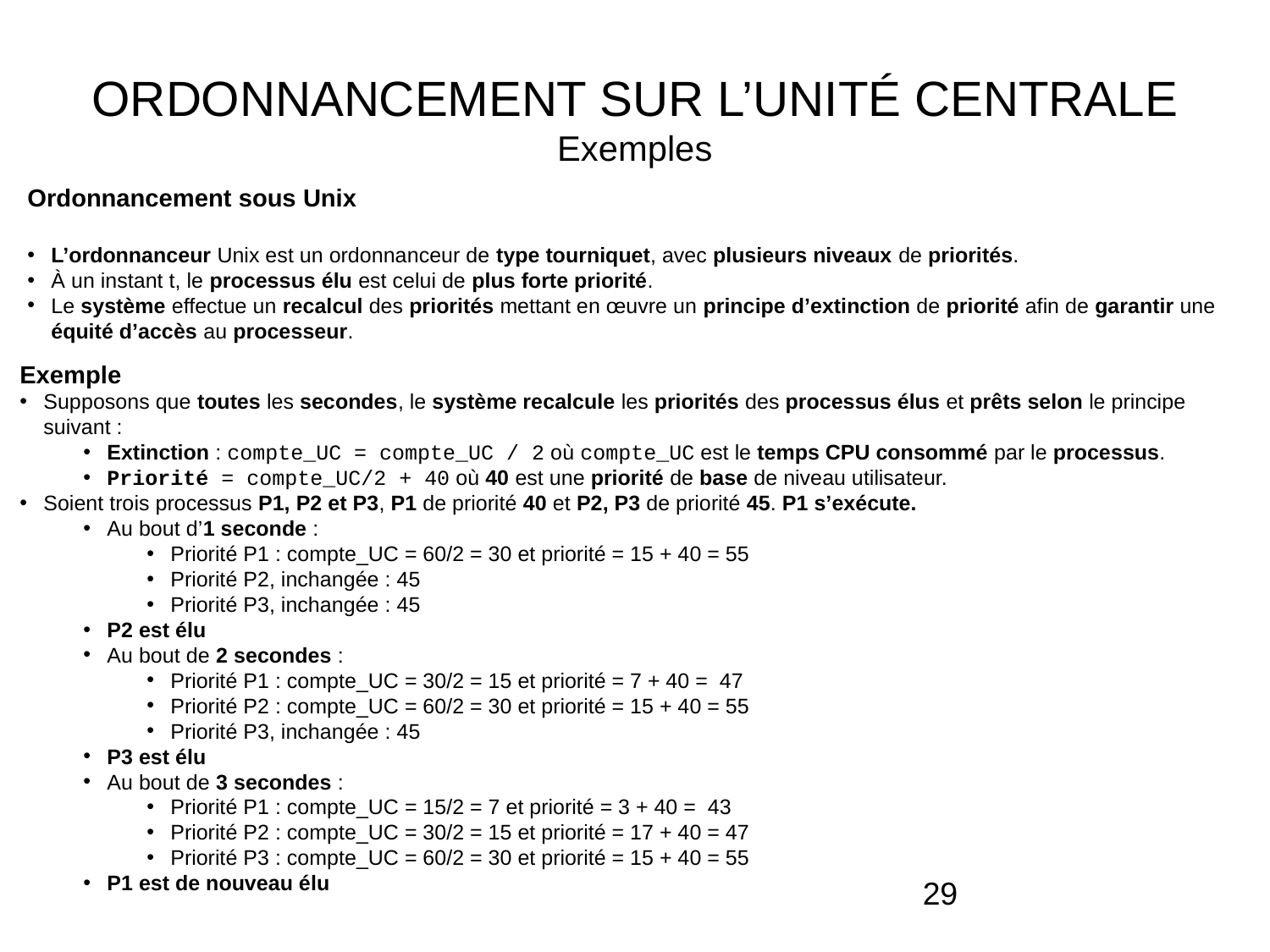

# ORDONNANCEMENT SUR L’UNITÉ CENTRALE Exemples
Ordonnancement sous Unix

L’ordonnanceur Unix est un ordonnanceur de type tourniquet, avec plusieurs niveaux de priorités.
À un instant t, le processus élu est celui de plus forte priorité.
Le système effectue un recalcul des priorités mettant en œuvre un principe d’extinction de priorité afin de garantir une équité d’accès au processeur.
Exemple
Supposons que toutes les secondes, le système recalcule les priorités des processus élus et prêts selon le principe suivant :
Extinction : compte_UC = compte_UC / 2 où compte_UC est le temps CPU consommé par le processus.
Priorité = compte_UC/2 + 40 où 40 est une priorité de base de niveau utilisateur.
Soient trois processus P1, P2 et P3, P1 de priorité 40 et P2, P3 de priorité 45. P1 s’exécute.
Au bout d’1 seconde :
Priorité P1 : compte_UC = 60/2 = 30 et priorité = 15 + 40 = 55
Priorité P2, inchangée : 45
Priorité P3, inchangée : 45
P2 est élu
Au bout de 2 secondes :
Priorité P1 : compte_UC = 30/2 = 15 et priorité = 7 + 40 =  47
Priorité P2 : compte_UC = 60/2 = 30 et priorité = 15 + 40 = 55
Priorité P3, inchangée : 45
P3 est élu
Au bout de 3 secondes :
Priorité P1 : compte_UC = 15/2 = 7 et priorité = 3 + 40 =  43
Priorité P2 : compte_UC = 30/2 = 15 et priorité = 17 + 40 = 47
Priorité P3 : compte_UC = 60/2 = 30 et priorité = 15 + 40 = 55
P1 est de nouveau élu

29